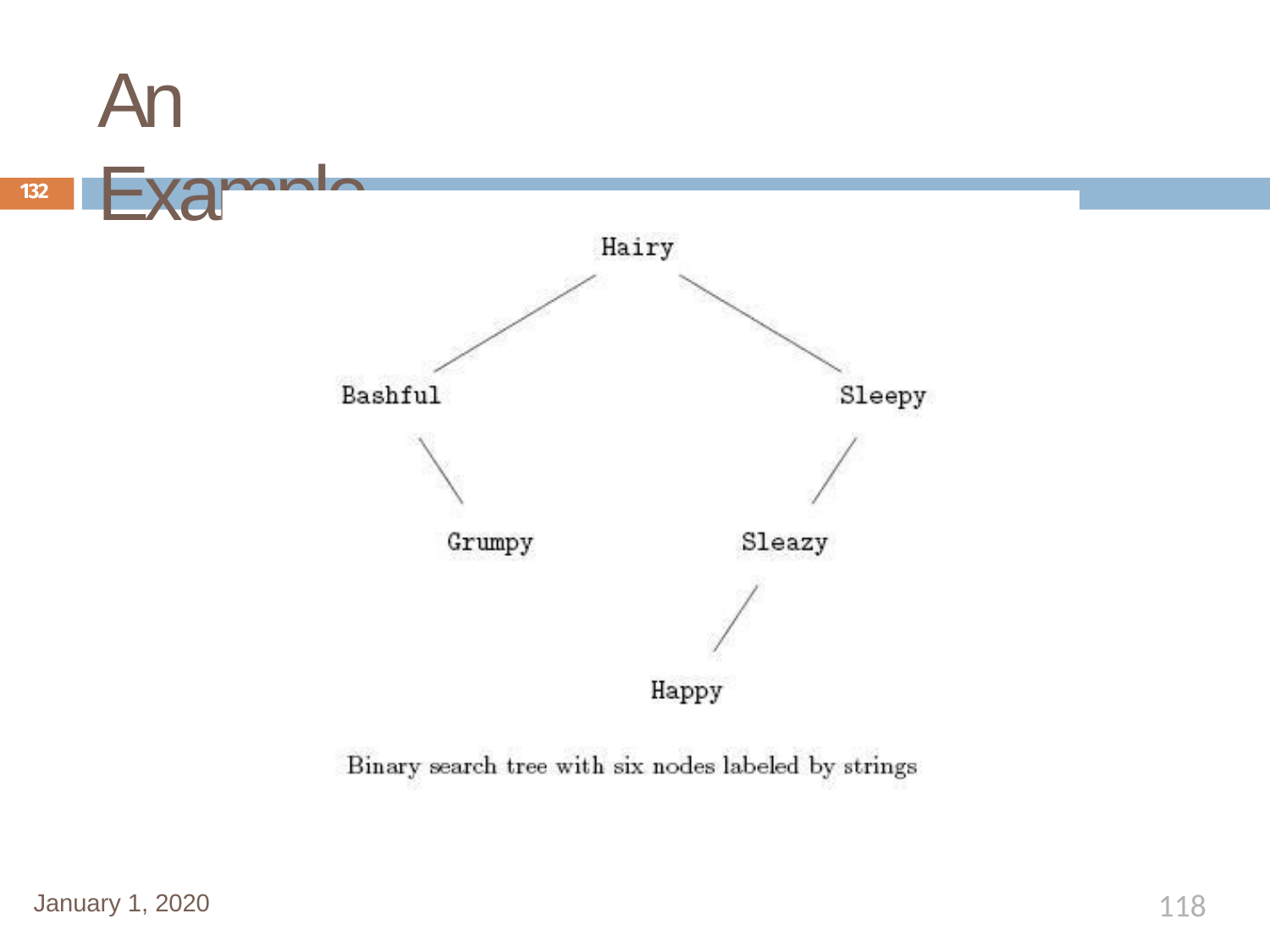

# An Example
132

118
January 1, 2020